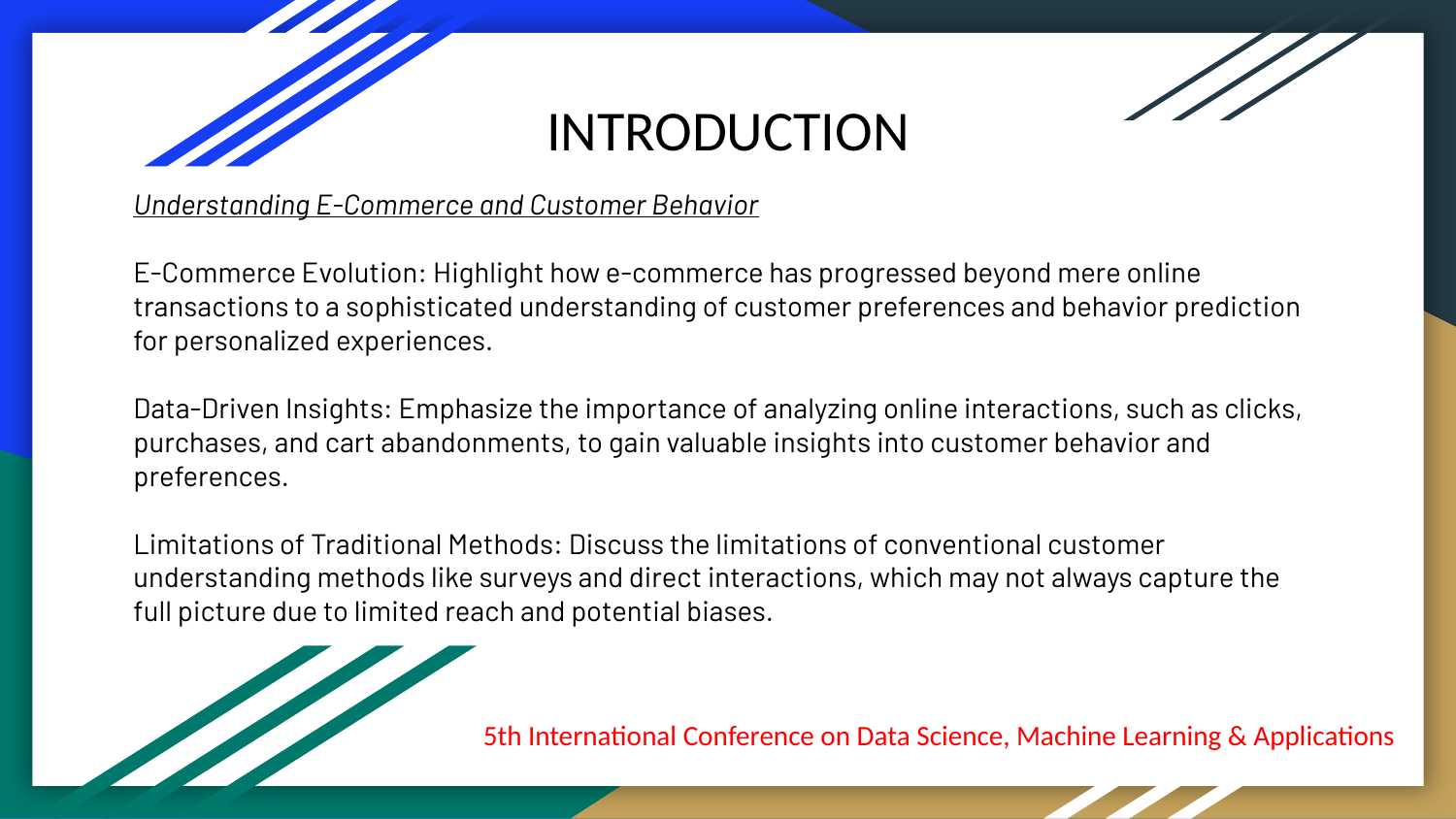

INTRODUCTION
# Understanding E-Commerce and Customer Behavior E-Commerce Evolution: Highlight how e-commerce has progressed beyond mere online transactions to a sophisticated understanding of customer preferences and behavior prediction for personalized experiences. Data-Driven Insights: Emphasize the importance of analyzing online interactions, such as clicks, purchases, and cart abandonments, to gain valuable insights into customer behavior and preferences. Limitations of Traditional Methods: Discuss the limitations of conventional customer understanding methods like surveys and direct interactions, which may not always capture the full picture due to limited reach and potential biases.
5th International Conference on Data Science, Machine Learning & Applications